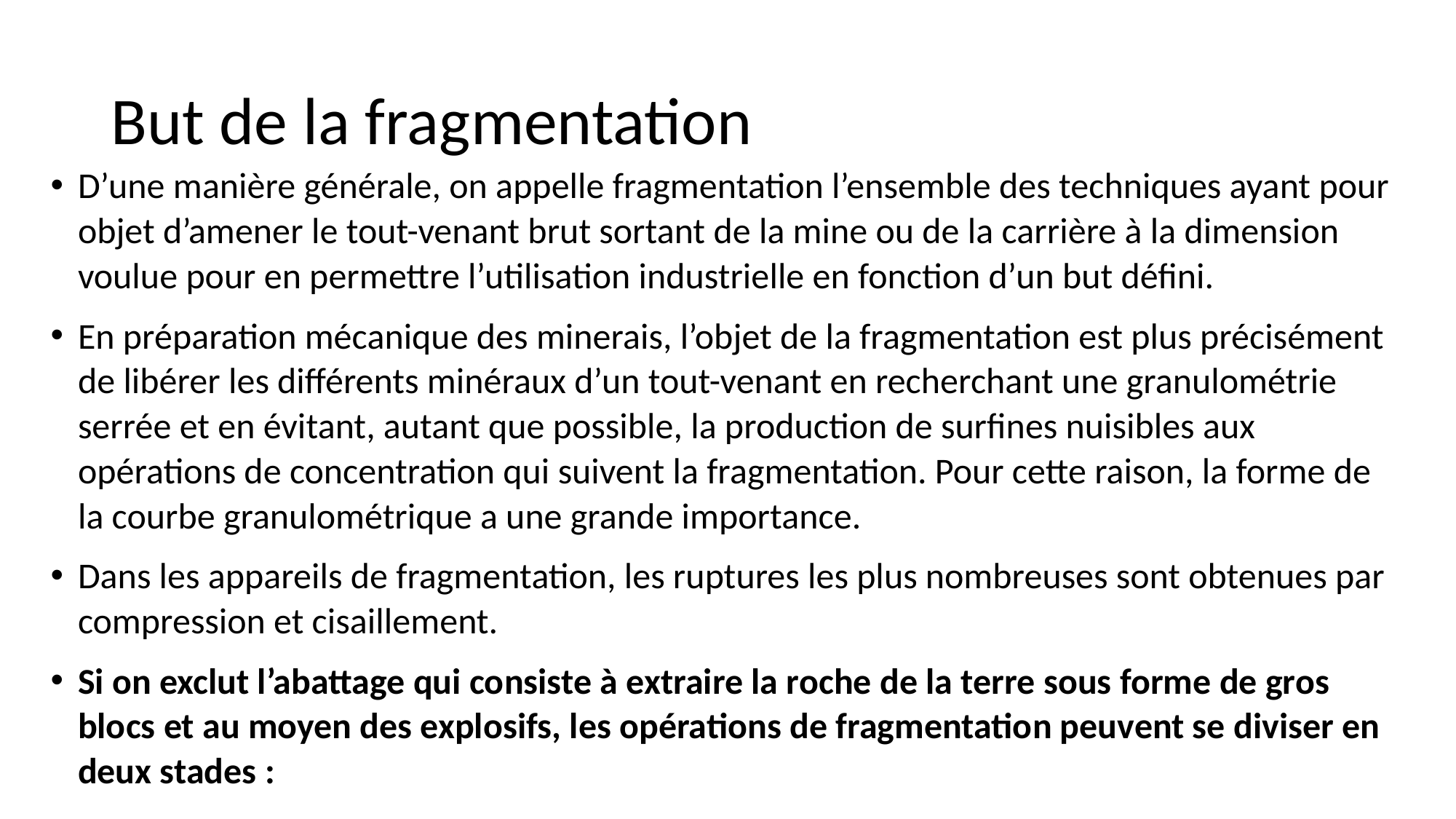

# But de la fragmentation
D’une manière générale, on appelle fragmentation l’ensemble des techniques ayant pour objet d’amener le tout-venant brut sortant de la mine ou de la carrière à la dimension voulue pour en permettre l’utilisation industrielle en fonction d’un but défini.
En préparation mécanique des minerais, l’objet de la fragmentation est plus précisément de libérer les différents minéraux d’un tout-venant en recherchant une granulométrie serrée et en évitant, autant que possible, la production de surfines nuisibles aux opérations de concentration qui suivent la fragmentation. Pour cette raison, la forme de la courbe granulométrique a une grande importance.
Dans les appareils de fragmentation, les ruptures les plus nombreuses sont obtenues par compression et cisaillement.
Si on exclut l’abattage qui consiste à extraire la roche de la terre sous forme de gros blocs et au moyen des explosifs, les opérations de fragmentation peuvent se diviser en deux stades :